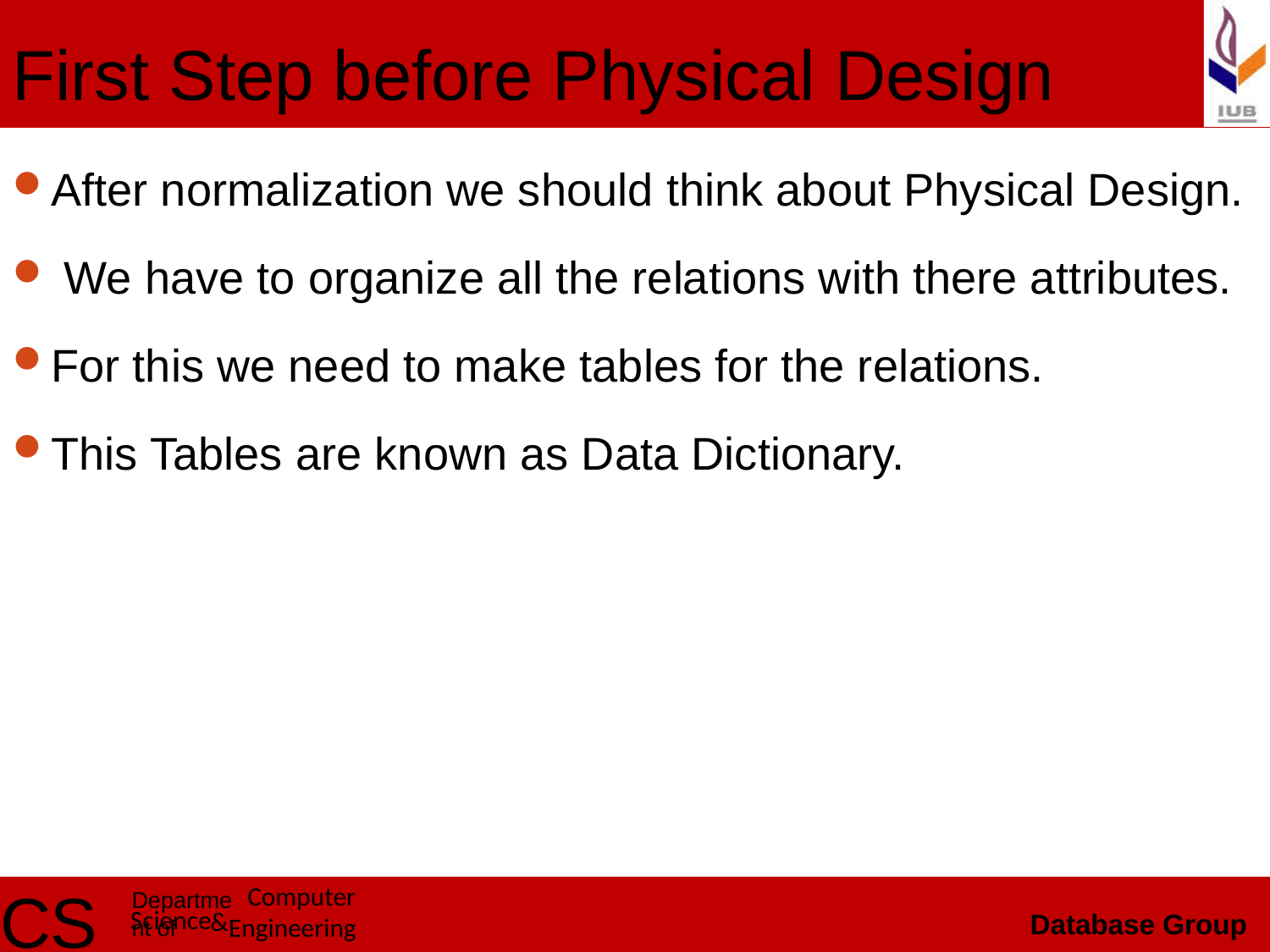

# First Step before Physical Design
After normalization we should think about Physical Design.
 We have to organize all the relations with there attributes.
For this we need to make tables for the relations.
This Tables are known as Data Dictionary.